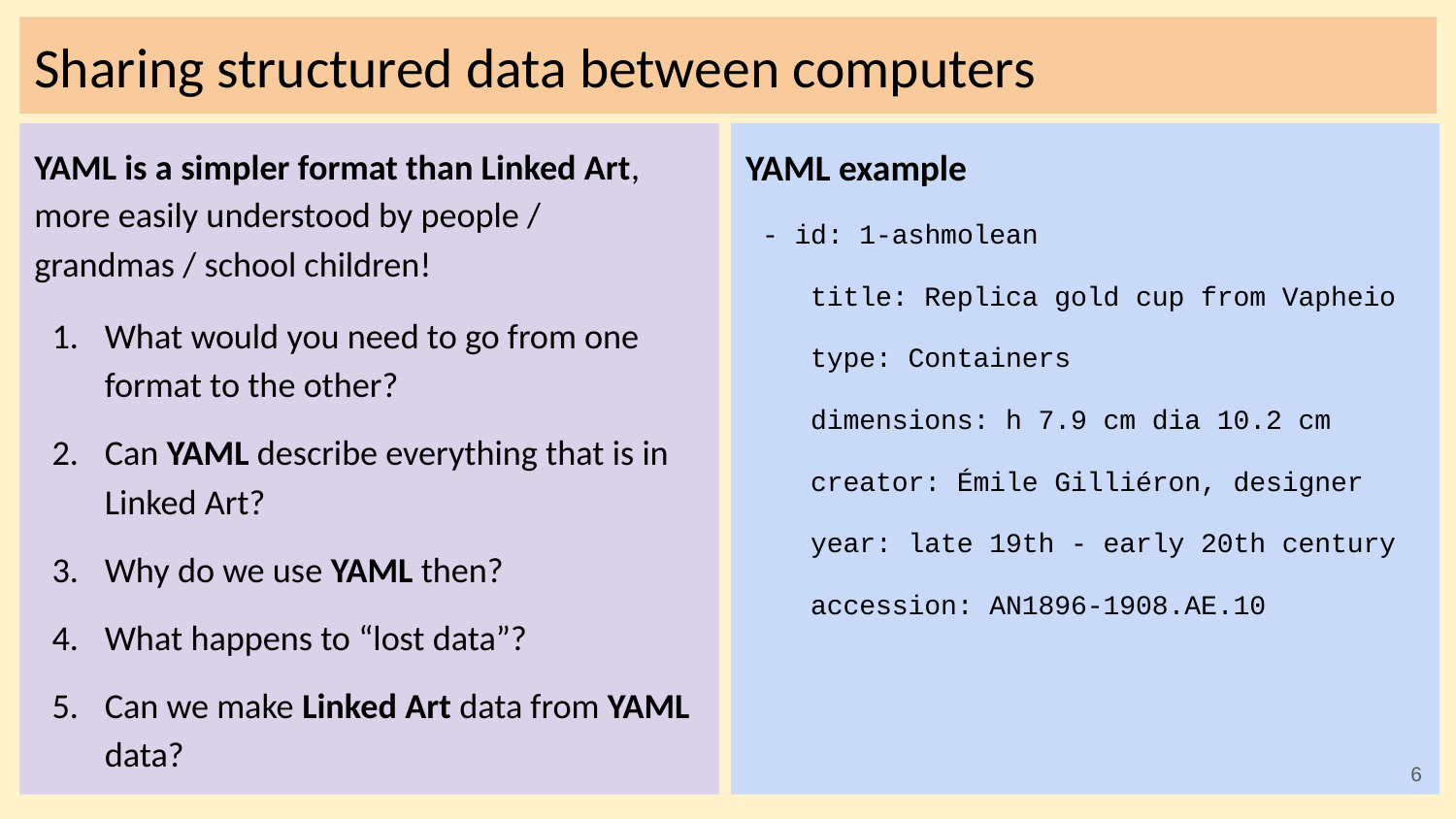

# Sharing structured data between computers

YAML is a simpler format than Linked Art, more easily understood by people / grandmas / school children!
What would you need to go from one format to the other?
Can YAML describe everything that is in Linked Art?
Why do we use YAML then?
What happens to “lost data”?
Can we make Linked Art data from YAML data?
YAML example
 - id: 1-ashmolean
    title: Replica gold cup from Vapheio
    type: Containers
    dimensions: h 7.9 cm dia 10.2 cm
    creator: Émile Gilliéron, designer
    year: late 19th - early 20th century
    accession: AN1896-1908.AE.10
6